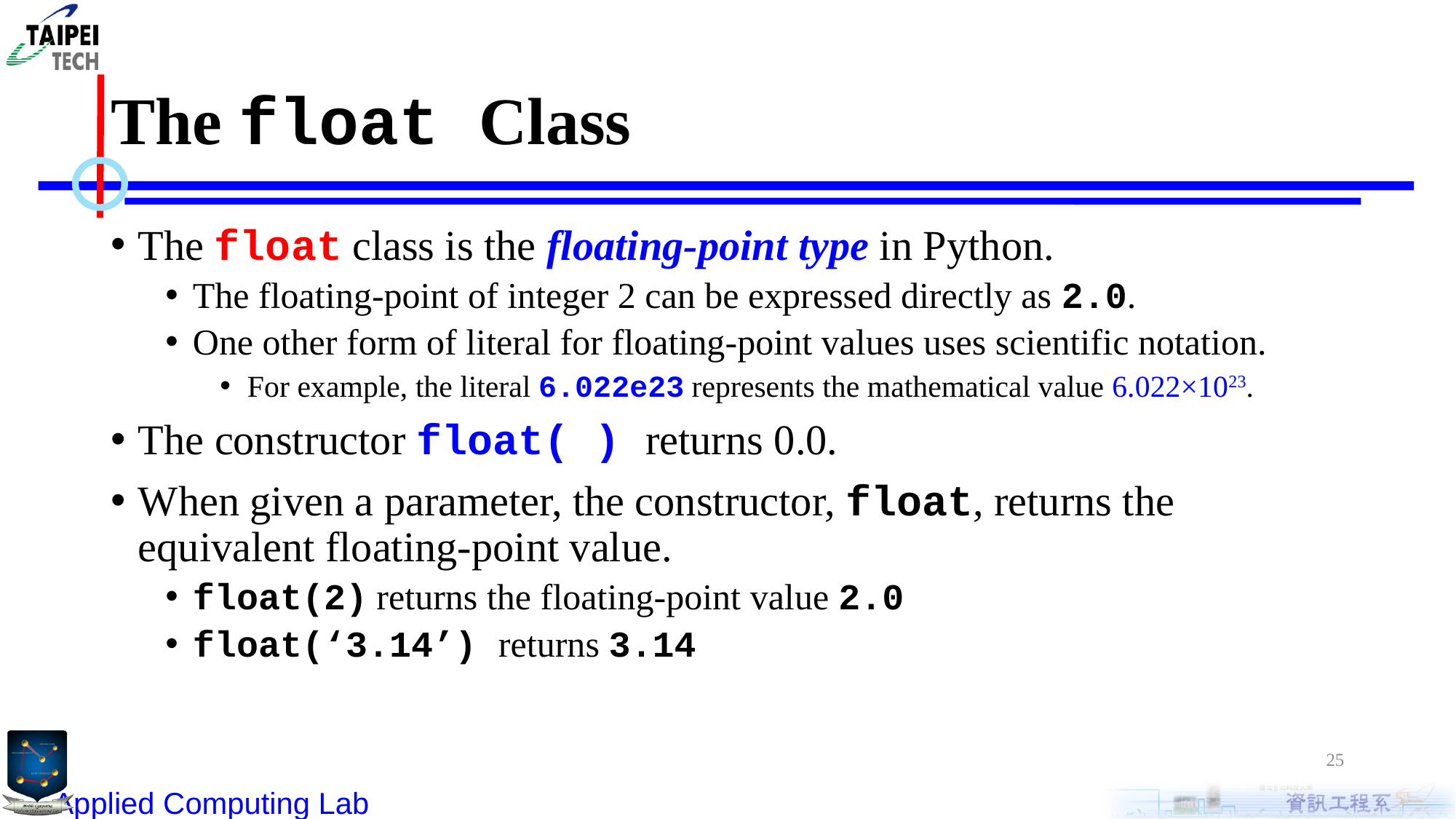

# The float Class
The float class is the floating-point type in Python.
The floating-point of integer 2 can be expressed directly as 2.0.
One other form of literal for floating-point values uses scientific notation.
For example, the literal 6.022e23 represents the mathematical value 6.022×1023.
The constructor float( ) returns 0.0.
When given a parameter, the constructor, float, returns the equivalent floating-point value.
float(2) returns the floating-point value 2.0
float(‘3.14’) returns 3.14
25